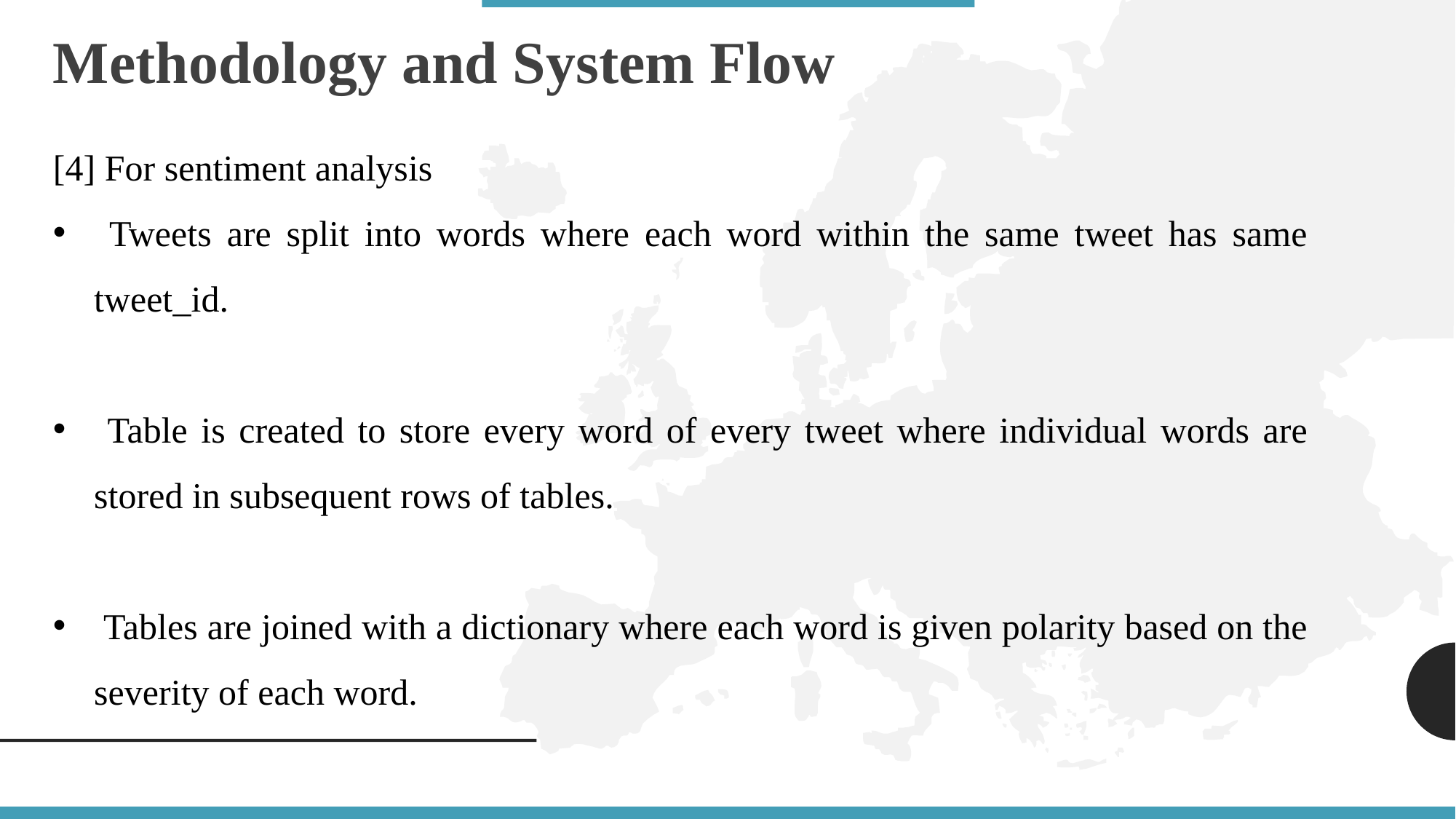

Methodology and System Flow
[4] For sentiment analysis
 Tweets are split into words where each word within the same tweet has same tweet_id.

 Table is created to store every word of every tweet where individual words are stored in subsequent rows of tables.

 Tables are joined with a dictionary where each word is given polarity based on the severity of each word.